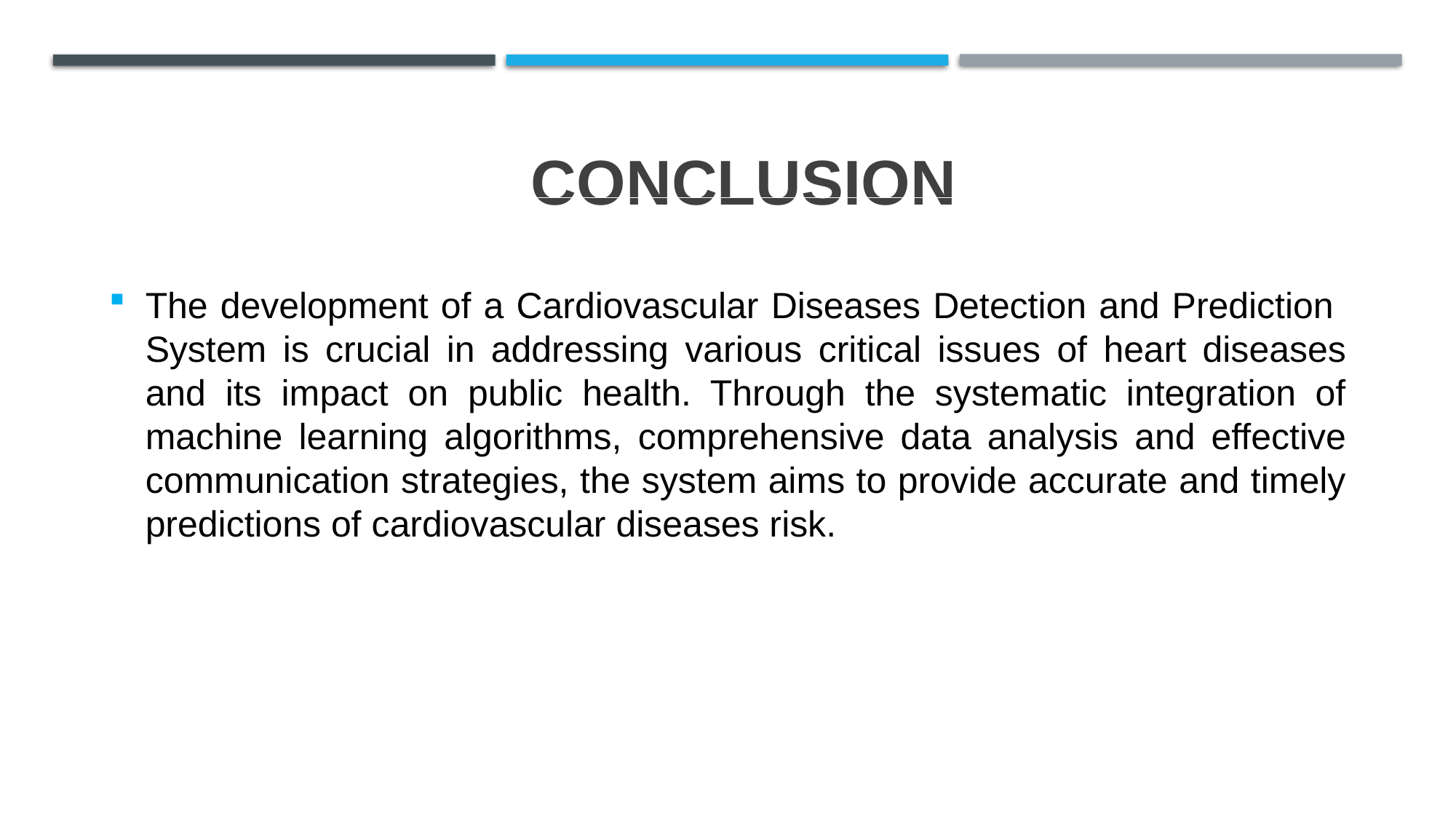

# Conclusion
The development of a Cardiovascular Diseases Detection and Prediction  System is crucial in addressing various critical issues of heart diseases and its impact on public health. Through the systematic integration of machine learning algorithms, comprehensive data analysis and effective communication strategies, the system aims to provide accurate and timely predictions of cardiovascular diseases risk.